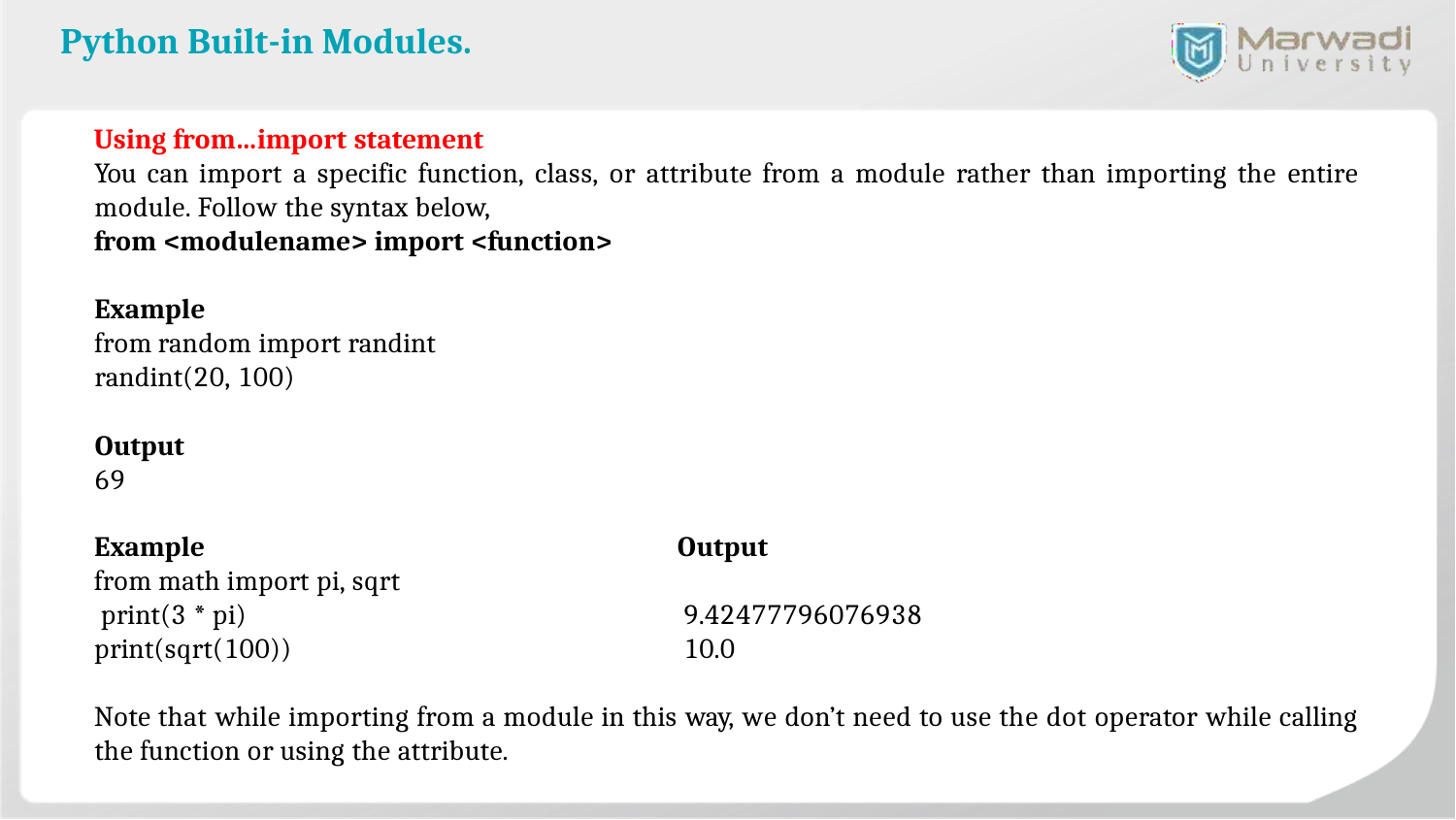

# Python Built-in Modules.
Using from…import statement
You can import a specific function, class, or attribute from a module rather than importing the entire
module. Follow the syntax below,
from <modulename> import <function>

Example
from random import randint
randint(20, 100)

Output
69
Example
from math import pi, sqrt  print(3 * pi)  print(sqrt(100))
Output
9.42477796076938
10.0
Note that while importing from a module in this way, we don’t need to use the dot operator while calling
the function or using the attribute.